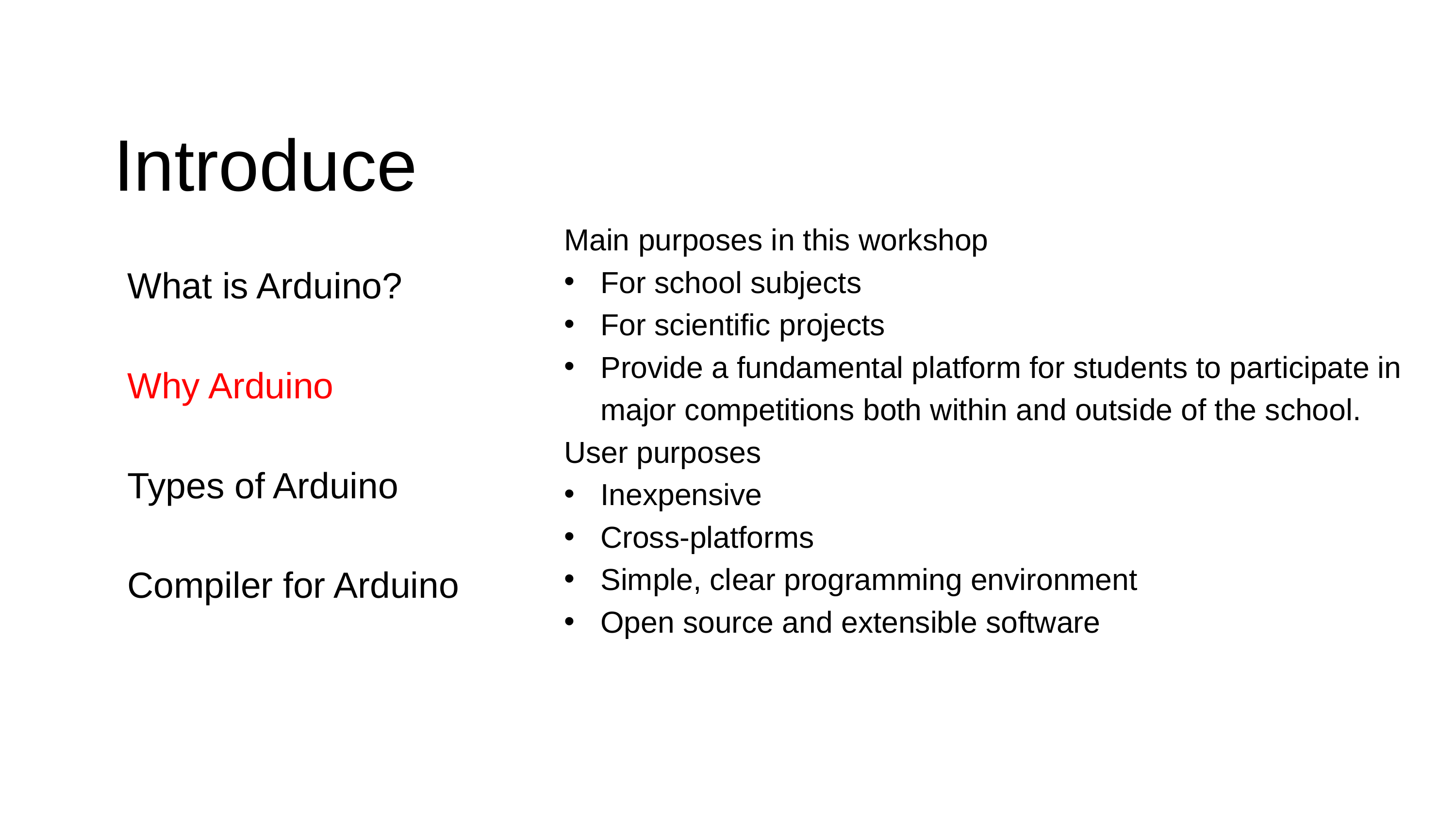

Introduce
Main purposes in this workshop
For school subjects
For scientific projects
Provide a fundamental platform for students to participate in major competitions both within and outside of the school.
User purposes
Inexpensive
Cross-platforms
Simple, clear programming environment
Open source and extensible software
What is Arduino?
Why Arduino
Types of Arduino
Compiler for Arduino